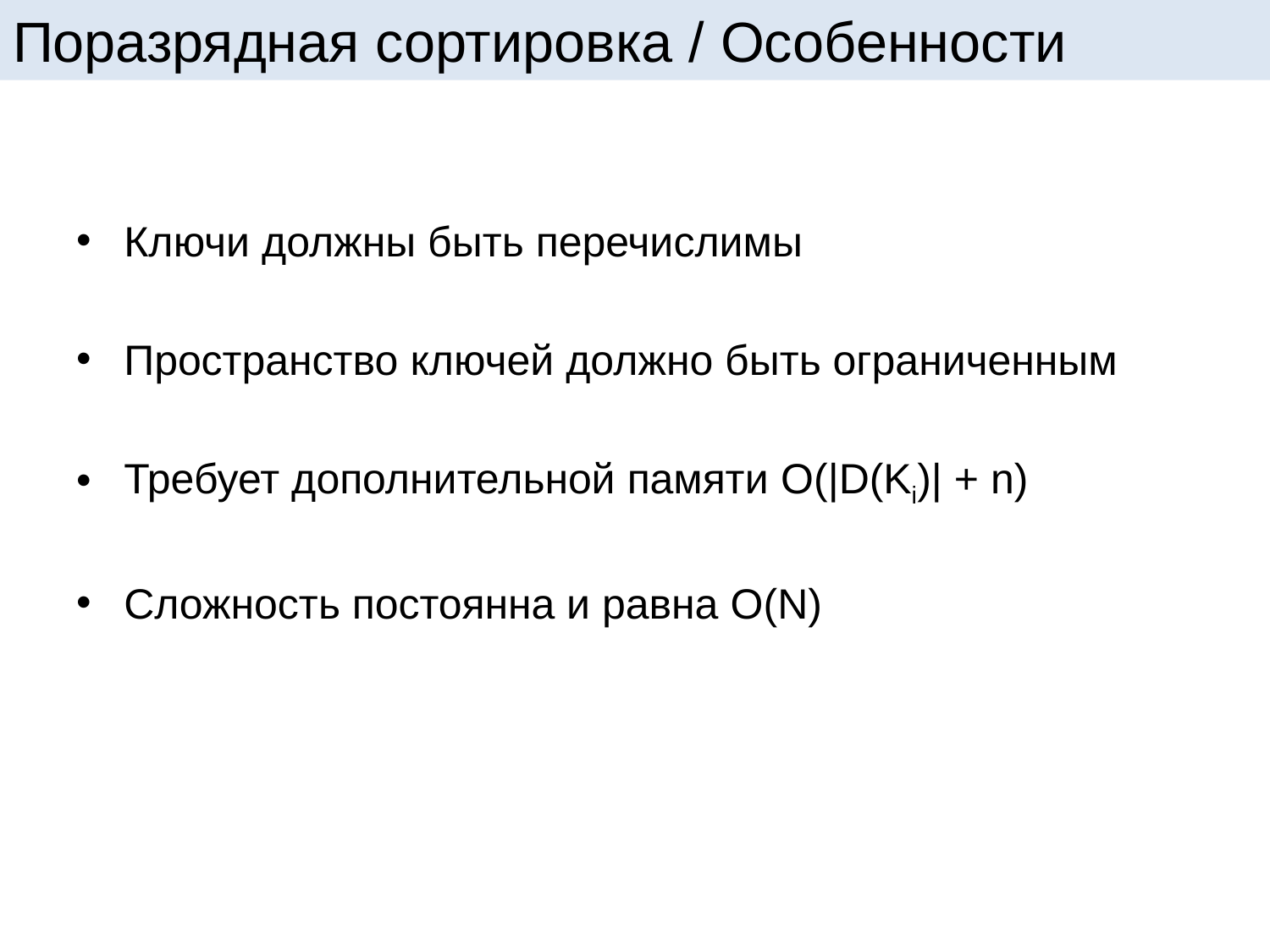

# Поразрядная сортировка / Особенности

Ключи должны быть перечислимы

Пространство ключей должно быть ограниченным

Требует дополнительной памяти O(|D(Ki)| + n)

Сложность постоянна и равна O(N)